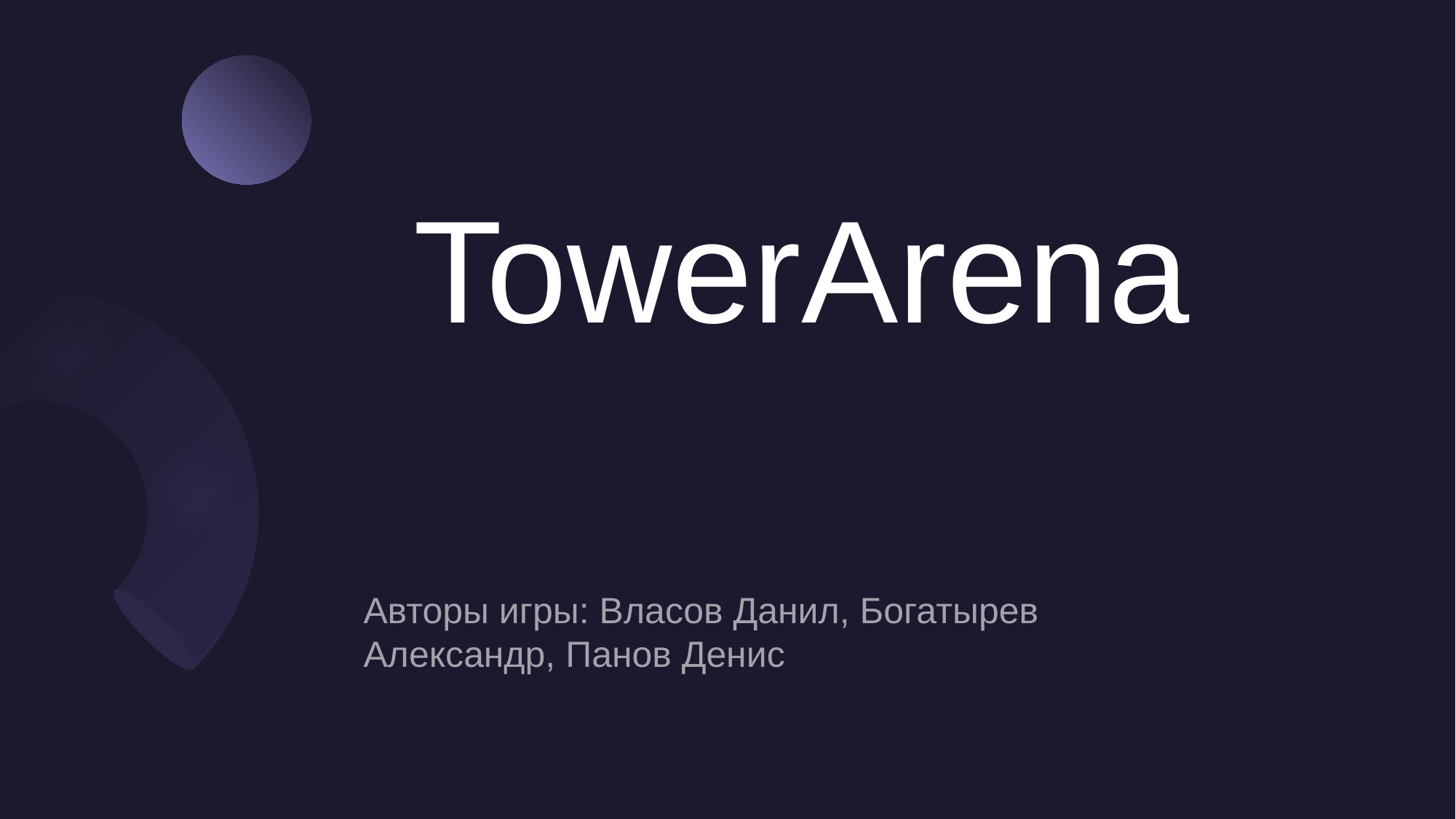

# TowerArena

Авторы игры: Власов Данил, Богатырев Александр, Панов Денис